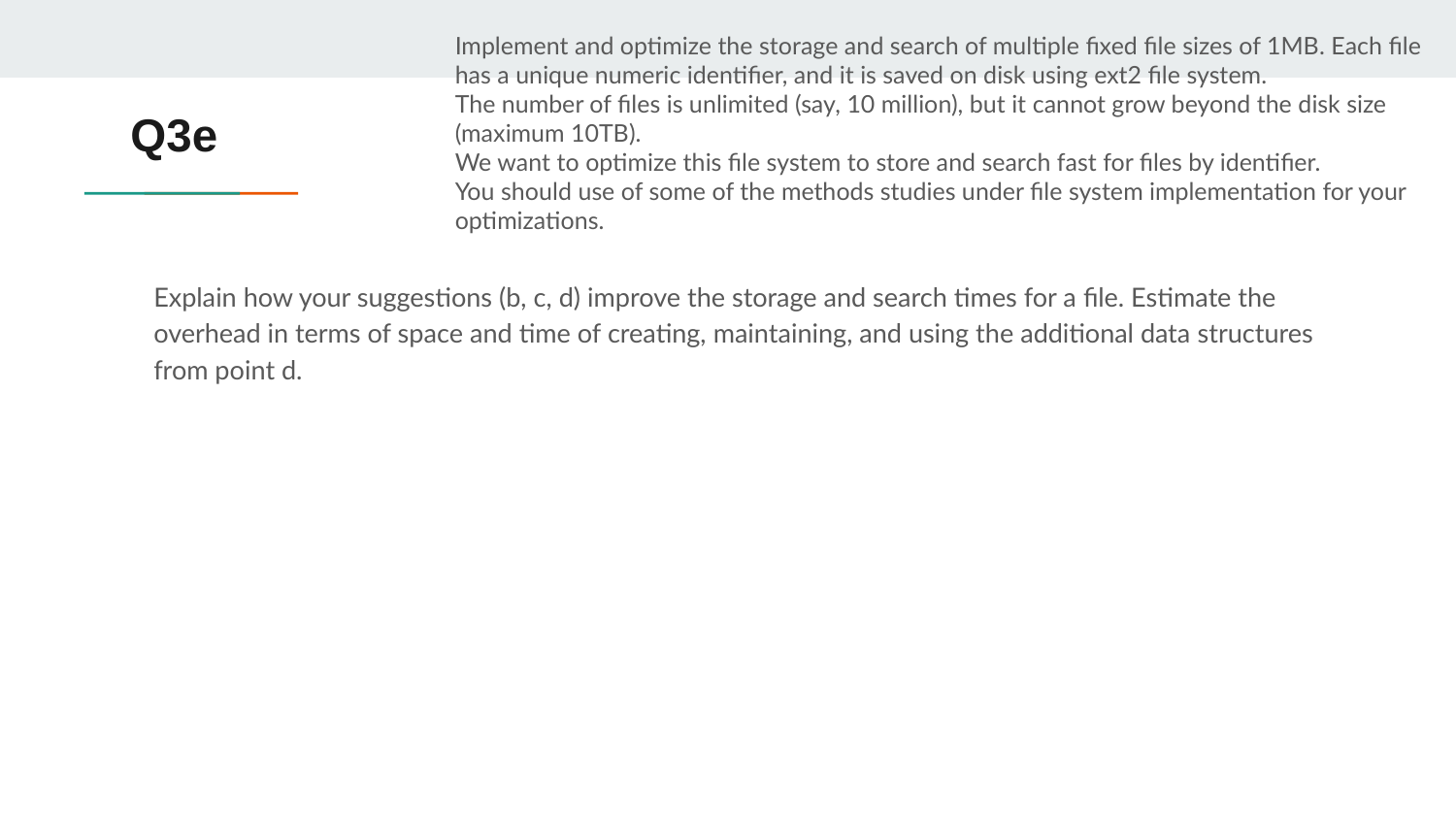

Implement and optimize the storage and search of multiple fixed file sizes of 1MB. Each file has a unique numeric identifier, and it is saved on disk using ext2 file system.
The number of files is unlimited (say, 10 million), but it cannot grow beyond the disk size (maximum 10TB).
We want to optimize this file system to store and search fast for files by identifier.
You should use of some of the methods studies under file system implementation for your optimizations.
# Q3e
Explain how your suggestions (b, c, d) improve the storage and search times for a file. Estimate the overhead in terms of space and time of creating, maintaining, and using the additional data structures from point d.